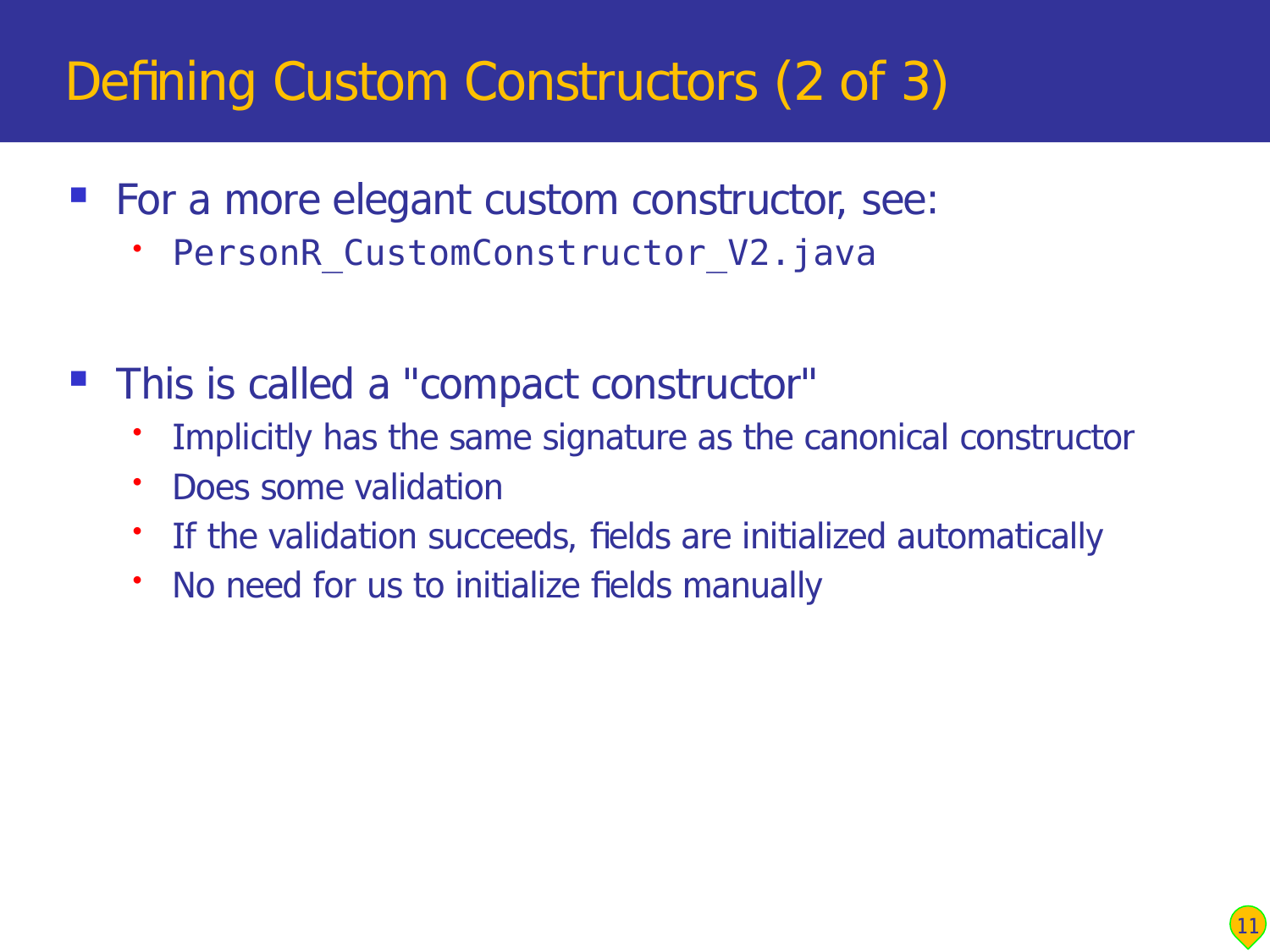

# Defining Custom Constructors (2 of 3)
For a more elegant custom constructor, see:
PersonR_CustomConstructor_V2.java

This is called a "compact constructor"
Implicitly has the same signature as the canonical constructor
Does some validation
If the validation succeeds, fields are initialized automatically
No need for us to initialize fields manually

11